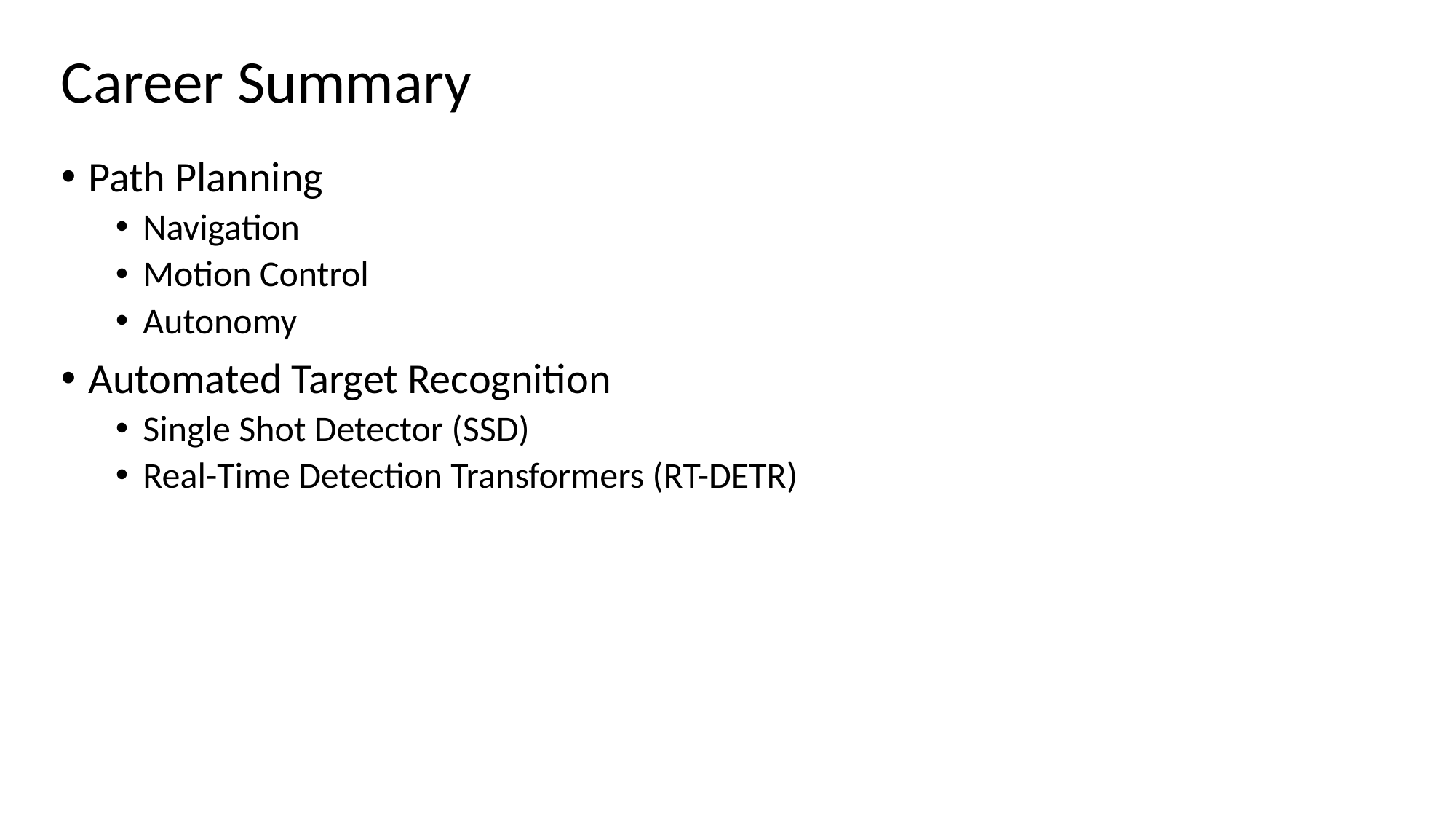

Career Summary
Path Planning
Navigation
Motion Control
Autonomy
Automated Target Recognition
Single Shot Detector (SSD)
Real-Time Detection Transformers (RT-DETR)